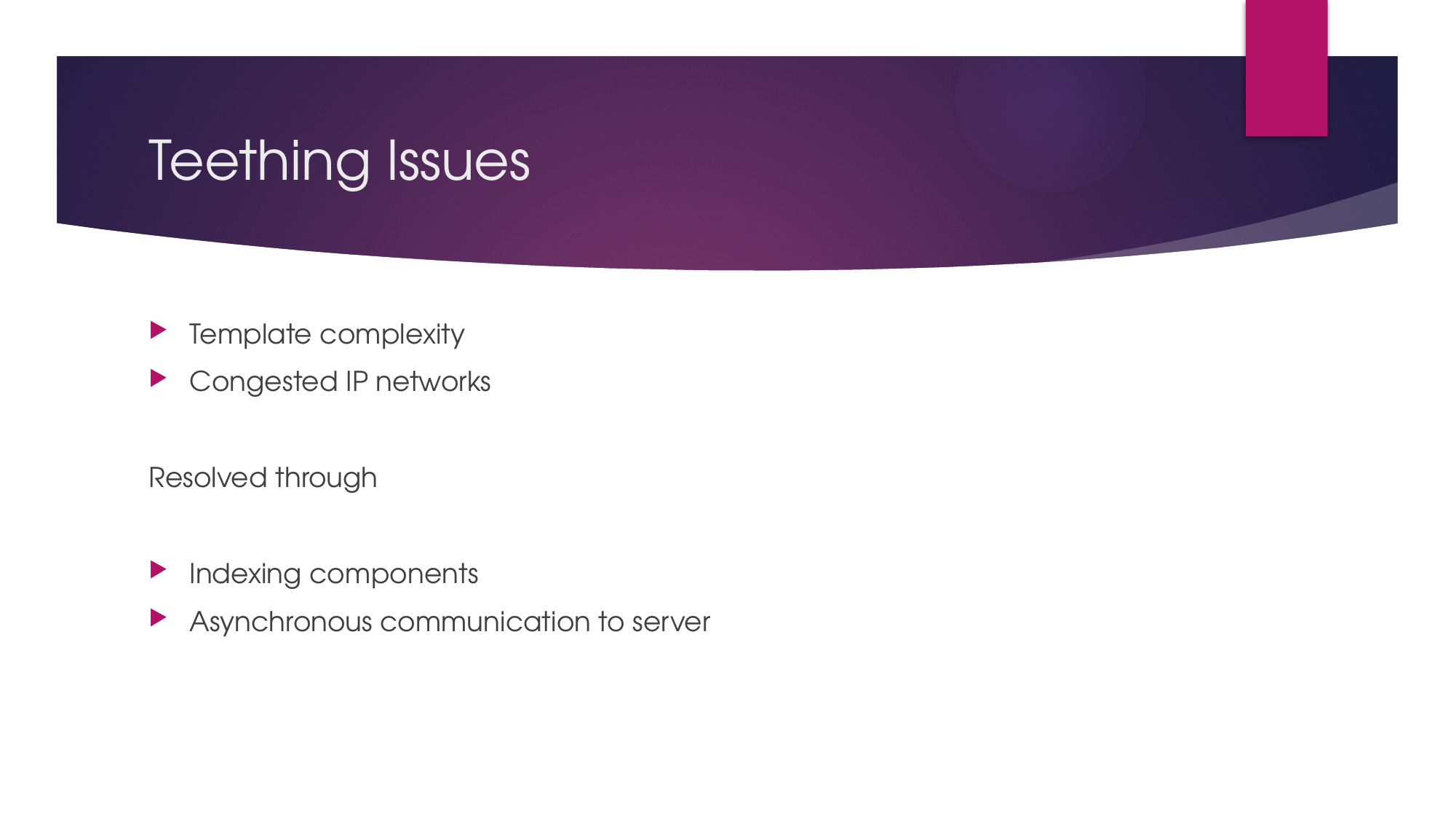

# Teething Issues
Template complexity
Congested IP networks

Resolved through

Indexing components
Asynchronous communication to server